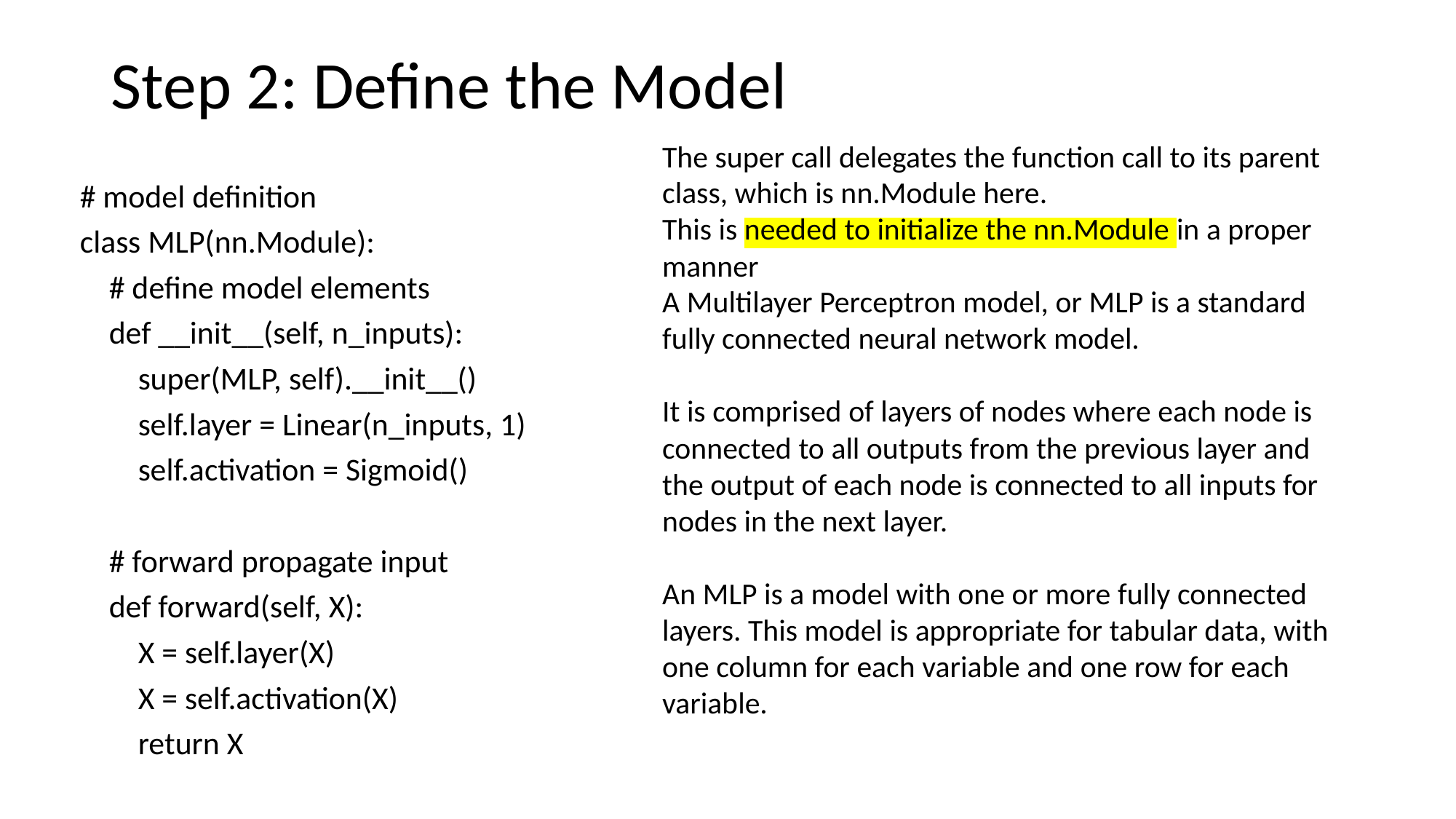

# Step 2: Define the Model
The super call delegates the function call to its parent class, which is nn.Module here.
This is needed to initialize the nn.Module in a proper manner
A Multilayer Perceptron model, or MLP is a standard fully connected neural network model.

It is comprised of layers of nodes where each node is connected to all outputs from the previous layer and the output of each node is connected to all inputs for nodes in the next layer.

An MLP is a model with one or more fully connected layers. This model is appropriate for tabular data, with one column for each variable and one row for each variable.

# model definition
class MLP(nn.Module):
    # define model elements
    def __init__(self, n_inputs):
        super(MLP, self).__init__()
        self.layer = Linear(n_inputs, 1)
        self.activation = Sigmoid()

    # forward propagate input
    def forward(self, X):
        X = self.layer(X)
        X = self.activation(X)
        return X